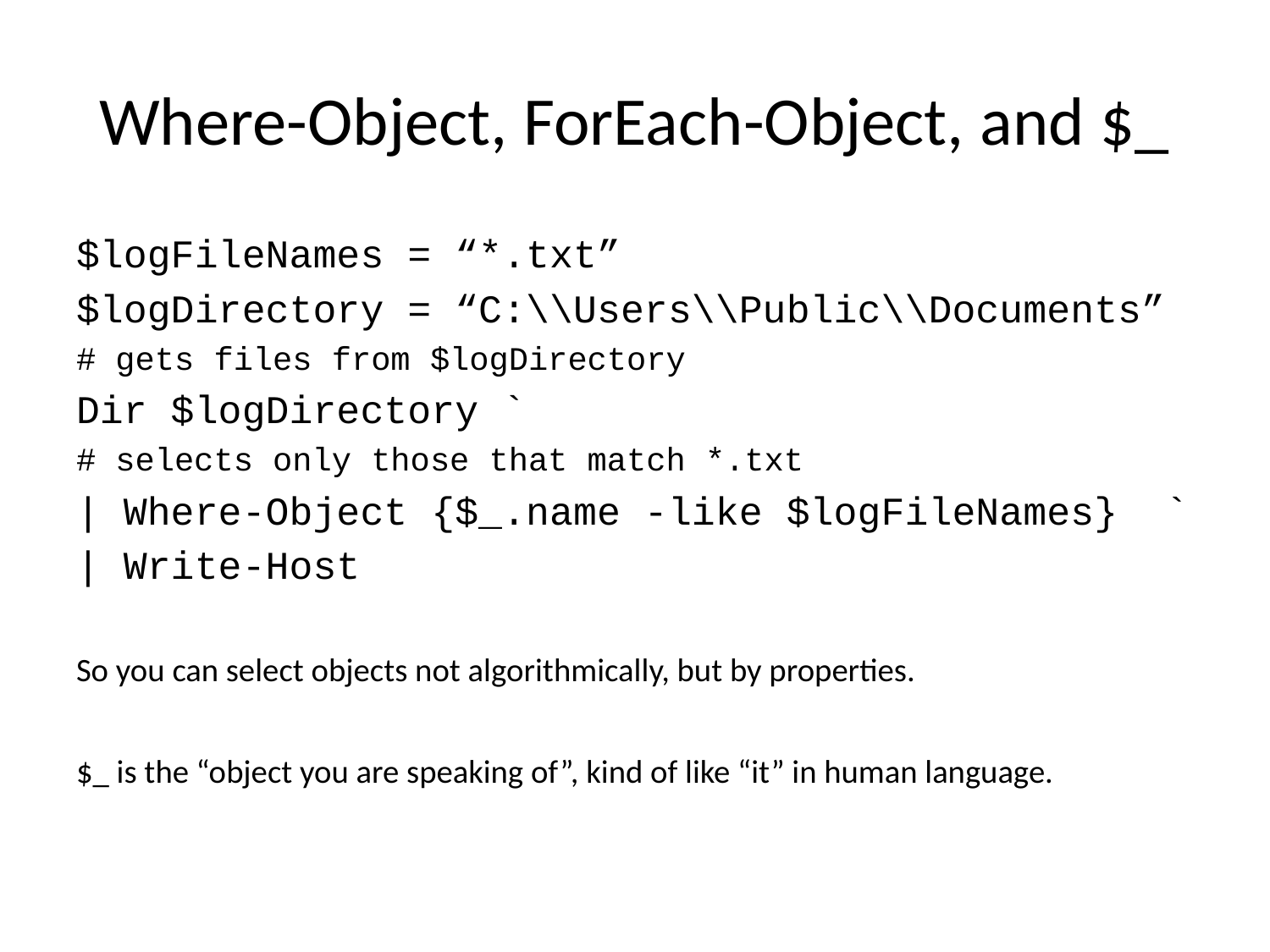

# Where-Object, ForEach-Object, and $_
$logFileNames = “*.txt”
$logDirectory = “C:\\Users\\Public\\Documents”
# gets files from $logDirectory
Dir $logDirectory `
# selects only those that match *.txt
| Where-Object {$_.name -like $logFileNames}  `
| Write-Host

So you can select objects not algorithmically, but by properties.

$_ is the “object you are speaking of”, kind of like “it” in human language.